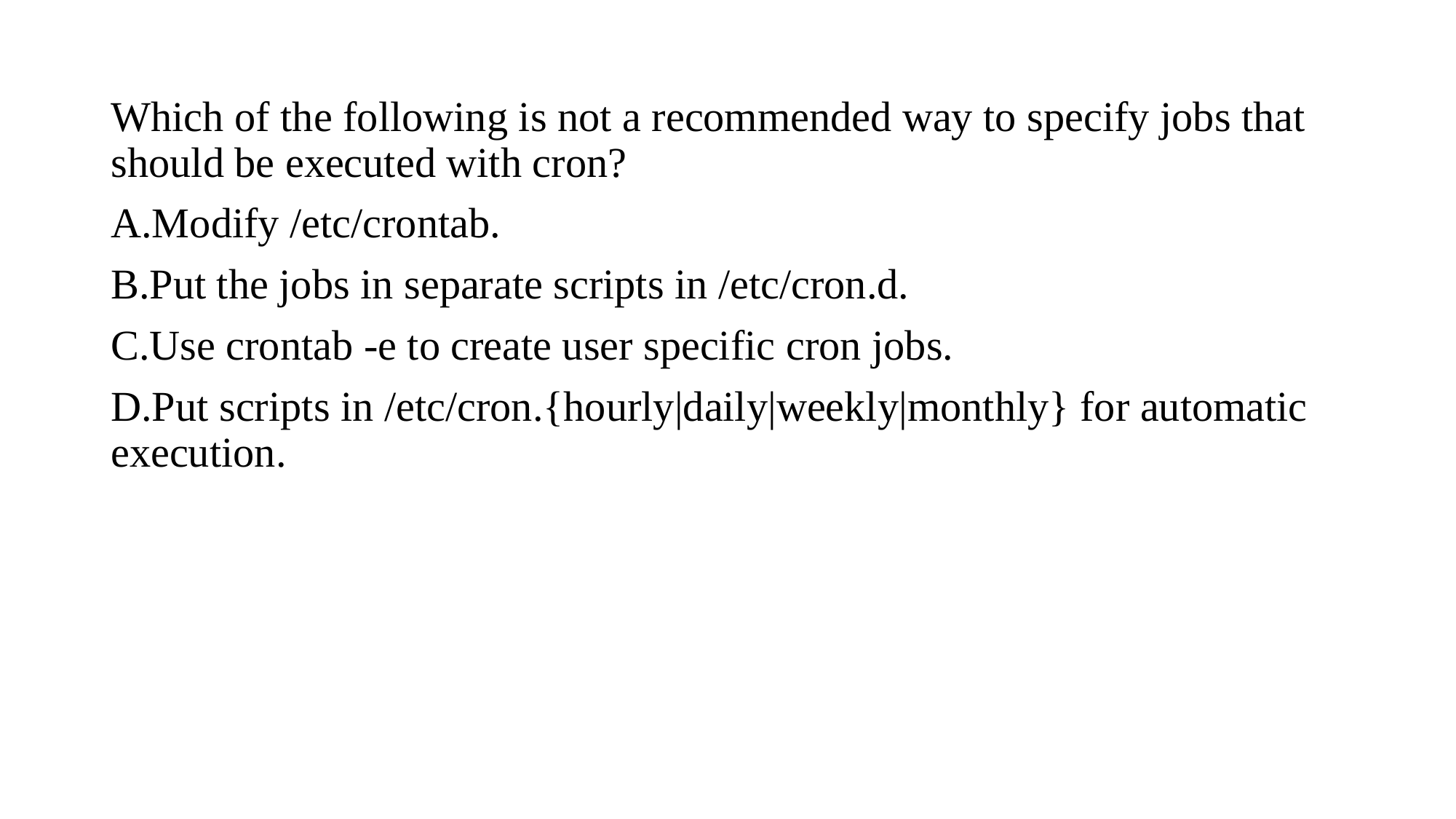

Which of the following is not a recommended way to specify jobs that should be executed with cron?
A.Modify /etc/crontab.
B.Put the jobs in separate scripts in /etc/cron.d.
C.Use crontab -e to create user specific cron jobs.
D.Put scripts in /etc/cron.{hourly|daily|weekly|monthly} for automatic execution.